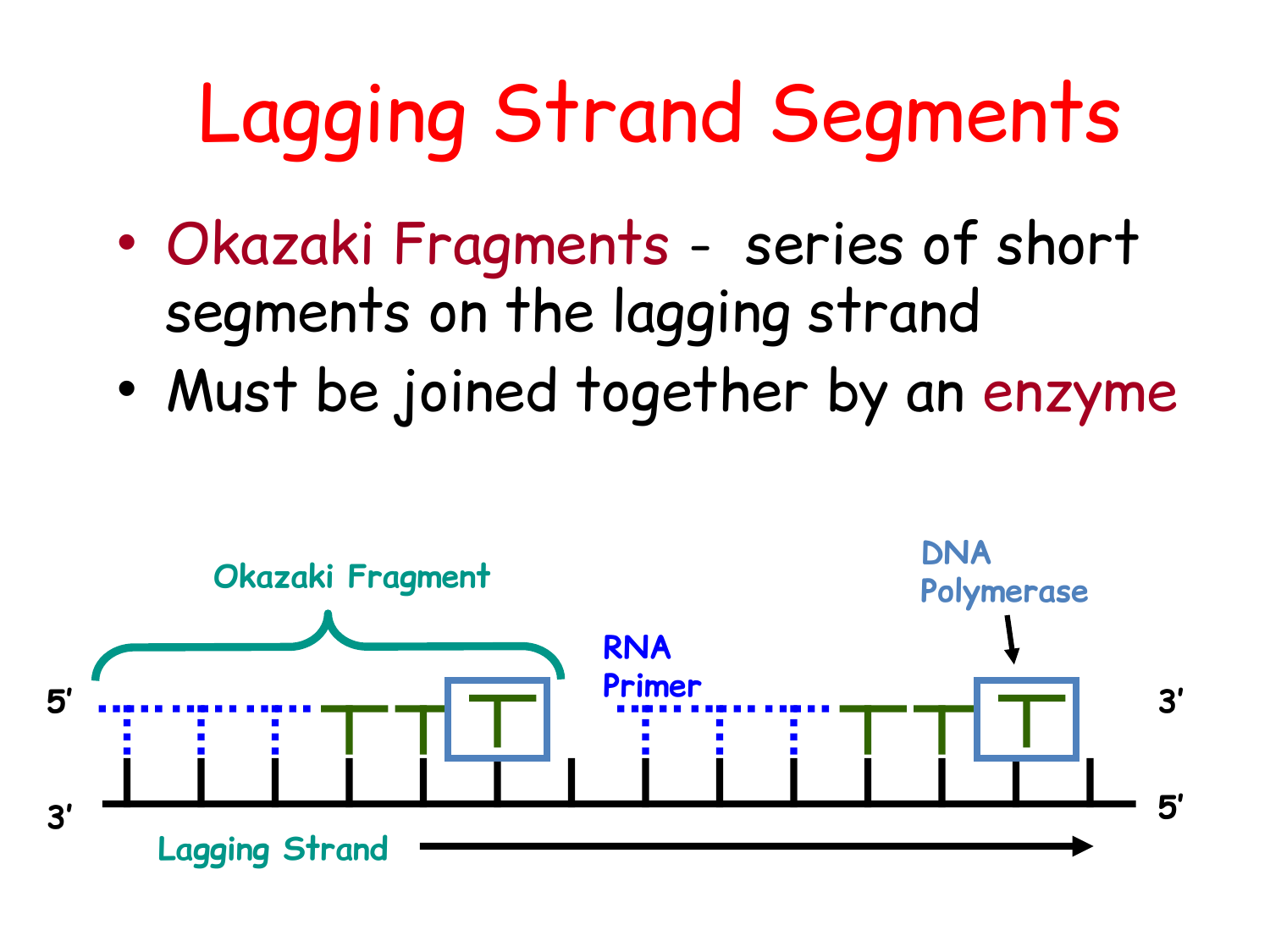

# Lagging Strand Segments
Okazaki Fragments -  series of short segments on the lagging strand
Must be joined together by an enzyme
DNA
Polymerase

RNA
Primer
5’
3’

5’
3’

Lagging Strand

Okazaki Fragment